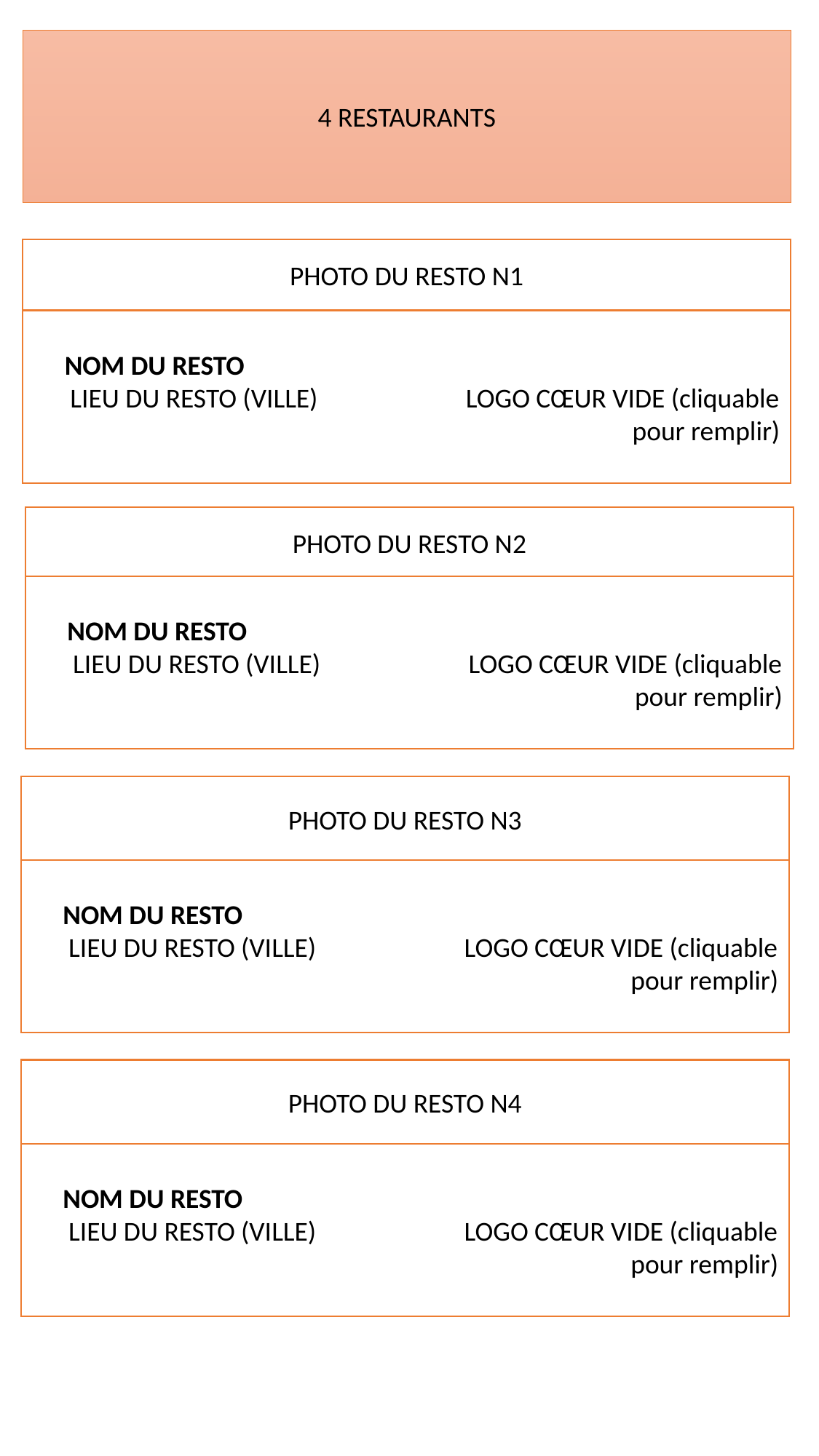

4 RESTAURANTS
PHOTO DU RESTO N1
     NOM DU RESTO
LIEU DU RESTO (VILLE)                        LOGO CŒUR VIDE (cliquable pour remplir)
PHOTO DU RESTO N2
     NOM DU RESTO
LIEU DU RESTO (VILLE)                        LOGO CŒUR VIDE (cliquable pour remplir)
PHOTO DU RESTO N3
     NOM DU RESTO
LIEU DU RESTO (VILLE)                        LOGO CŒUR VIDE (cliquable pour remplir)
PHOTO DU RESTO N4
     NOM DU RESTO
LIEU DU RESTO (VILLE)                        LOGO CŒUR VIDE (cliquable pour remplir)